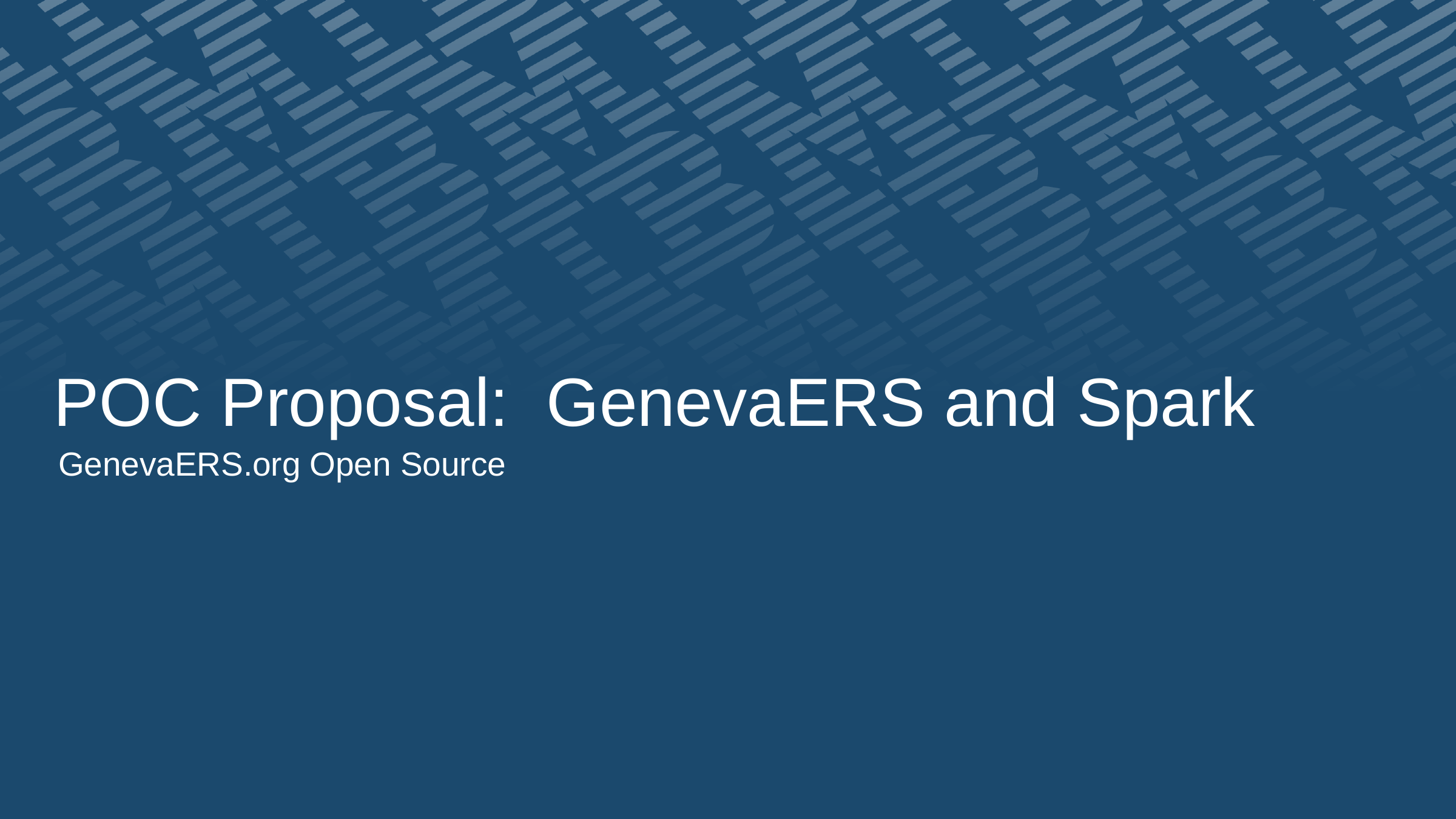

# POC Proposal:  GenevaERS and Spark
GenevaERS.org Open Source